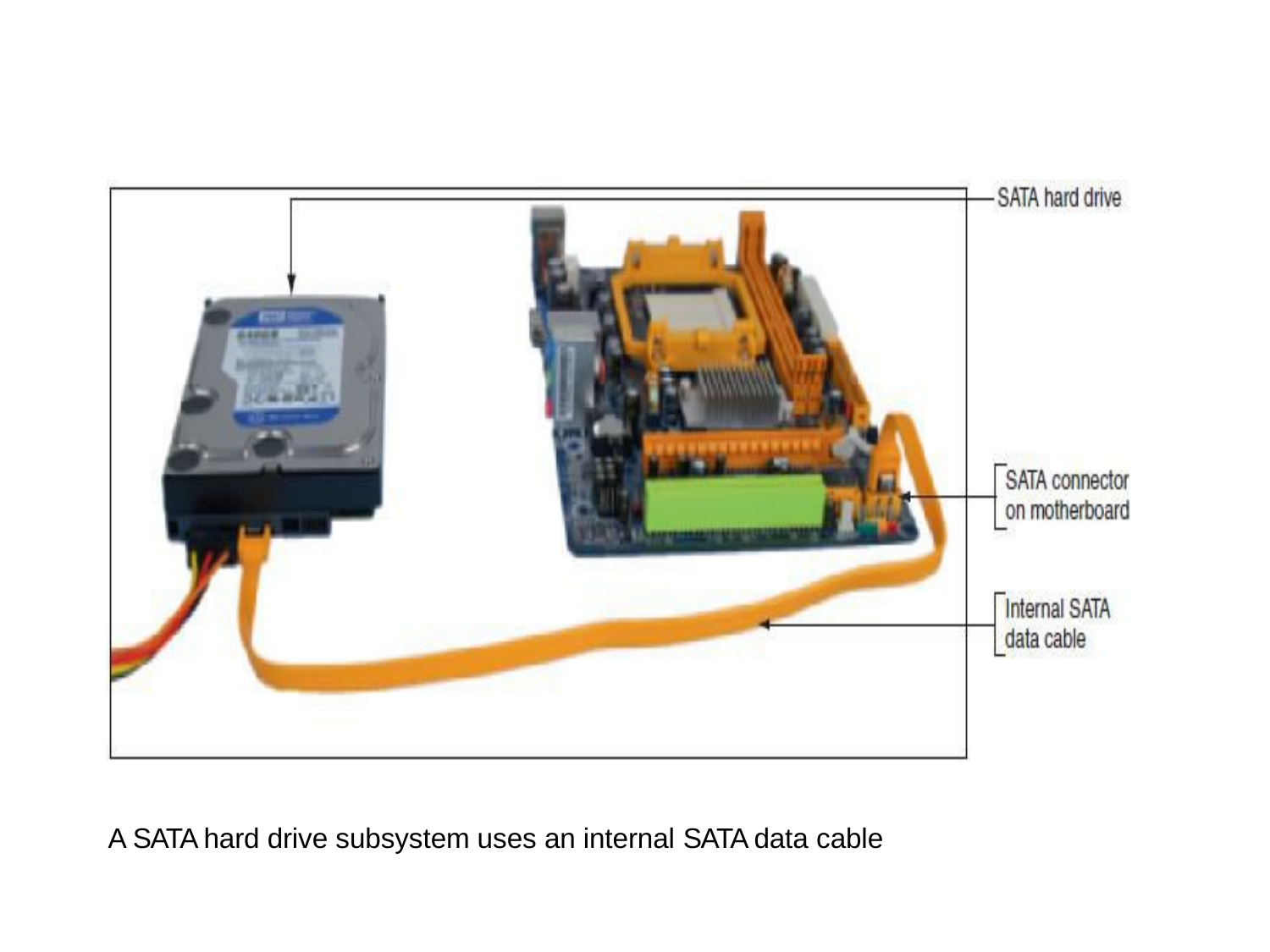

22
A SATA hard drive subsystem uses an internal SATA data cable